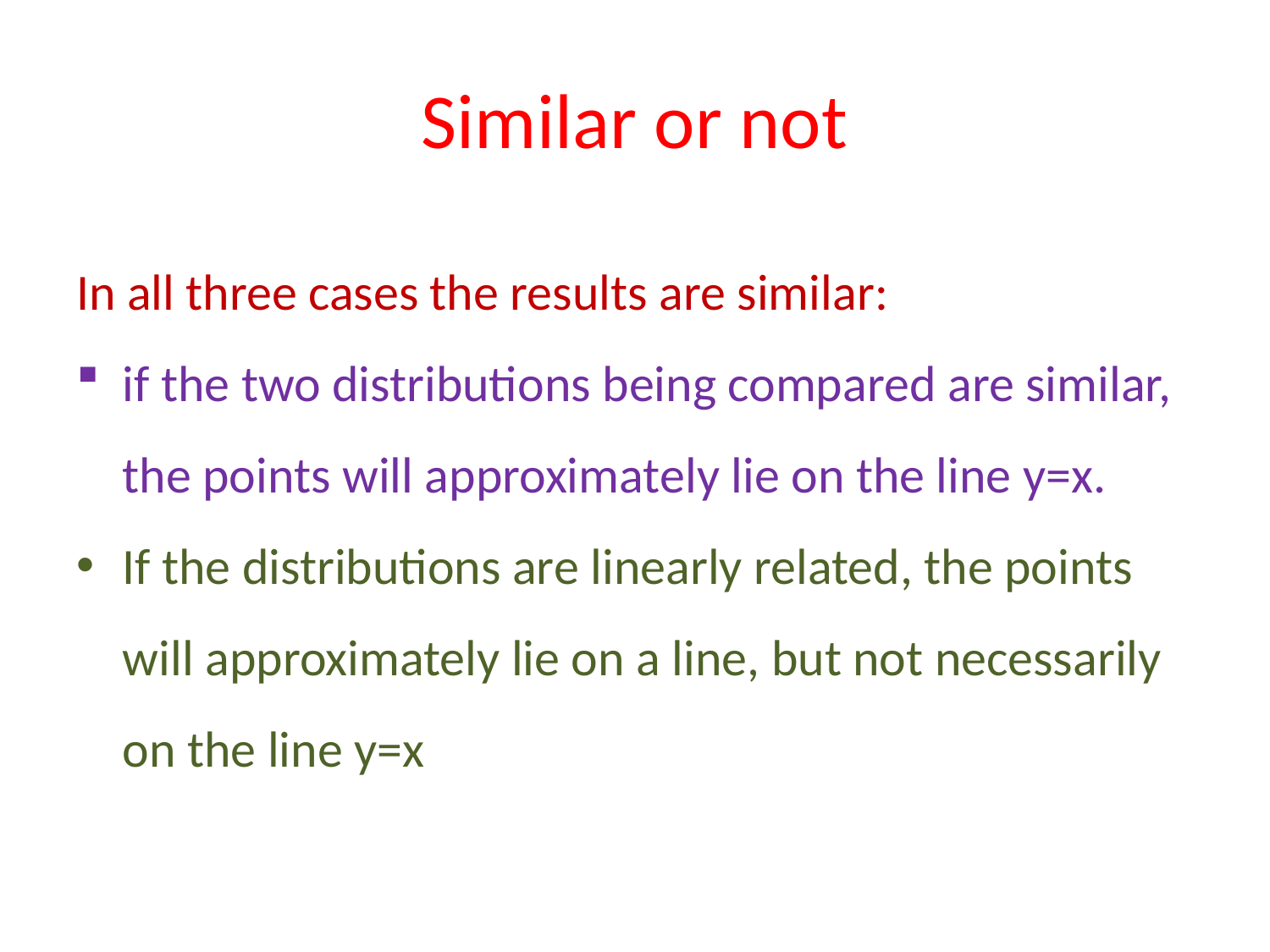

# Similar or not
In all three cases the results are similar:
if the two distributions being compared are similar, the points will approximately lie on the line y=x.
If the distributions are linearly related, the points will approximately lie on a line, but not necessarily on the line y=x